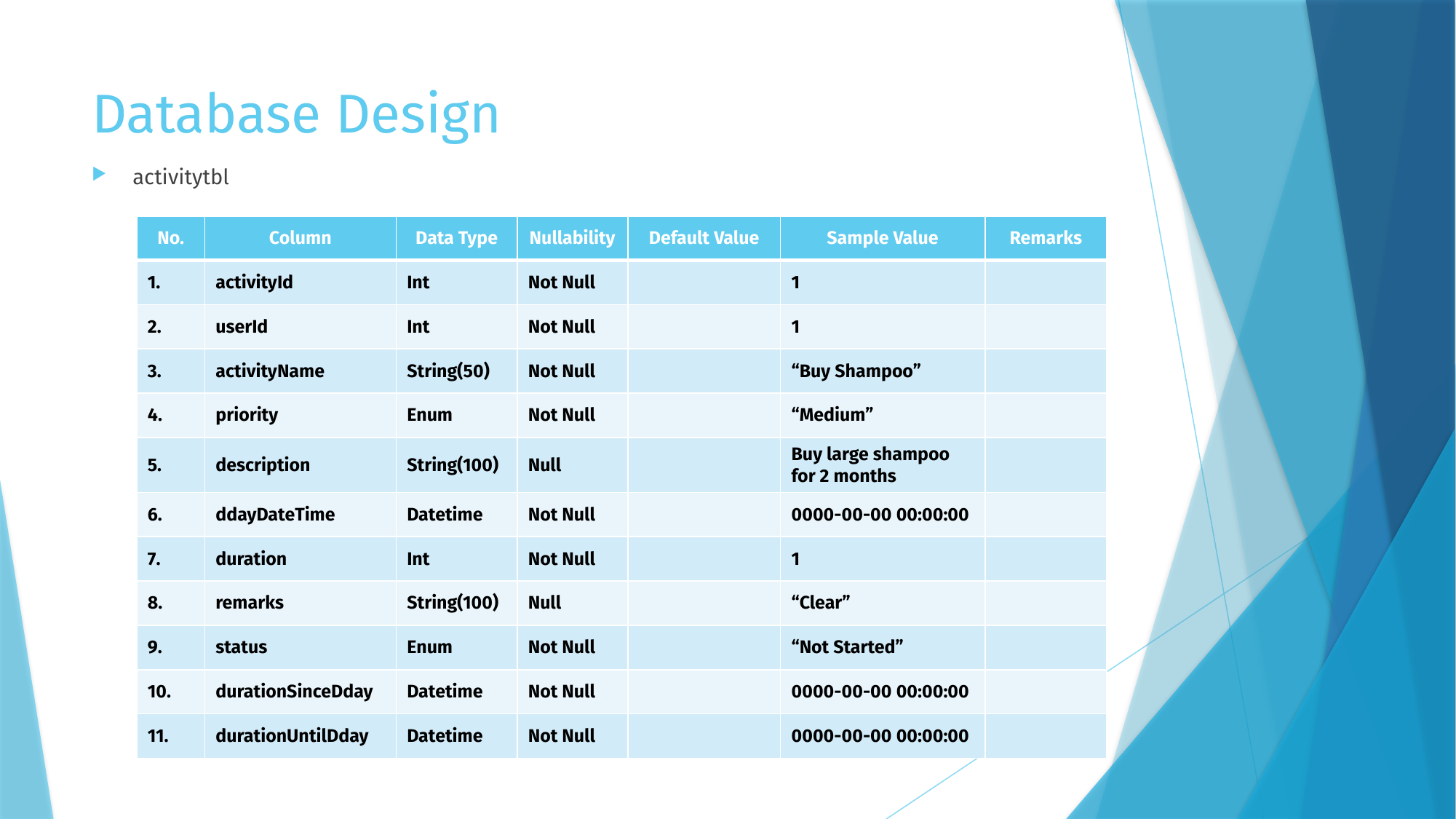

# Database Design
activitytbl

| No. | Column | Data Type | Nullability | Default Value | Sample Value | Remarks |
| --- | --- | --- | --- | --- | --- | --- |
| 1. | activityId | Int | Not Null |  | 1 |  |
| 2. | userId | Int | Not Null |  | 1 |  |
| 3. | activityName | String(50) | Not Null |  | “Buy Shampoo” |  |
| 4. | priority | Enum | Not Null |  | “Medium” |  |
| 5. | description | String(100) | Null |  | Buy large shampoo for 2 months |  |
| 6. | ddayDateTime | Datetime | Not Null |  | 0000-00-00 00:00:00 |  |
| 7. | duration | Int | Not Null |  | 1 |  |
| 8. | remarks | String(100) | Null |  | “Clear” |  |
| 9. | status | Enum | Not Null |  | “Not Started” |  |
| 10. | durationSinceDday | Datetime | Not Null |  | 0000-00-00 00:00:00 |  |
| 11. | durationUntilDday | Datetime | Not Null |  | 0000-00-00 00:00:00 |  |